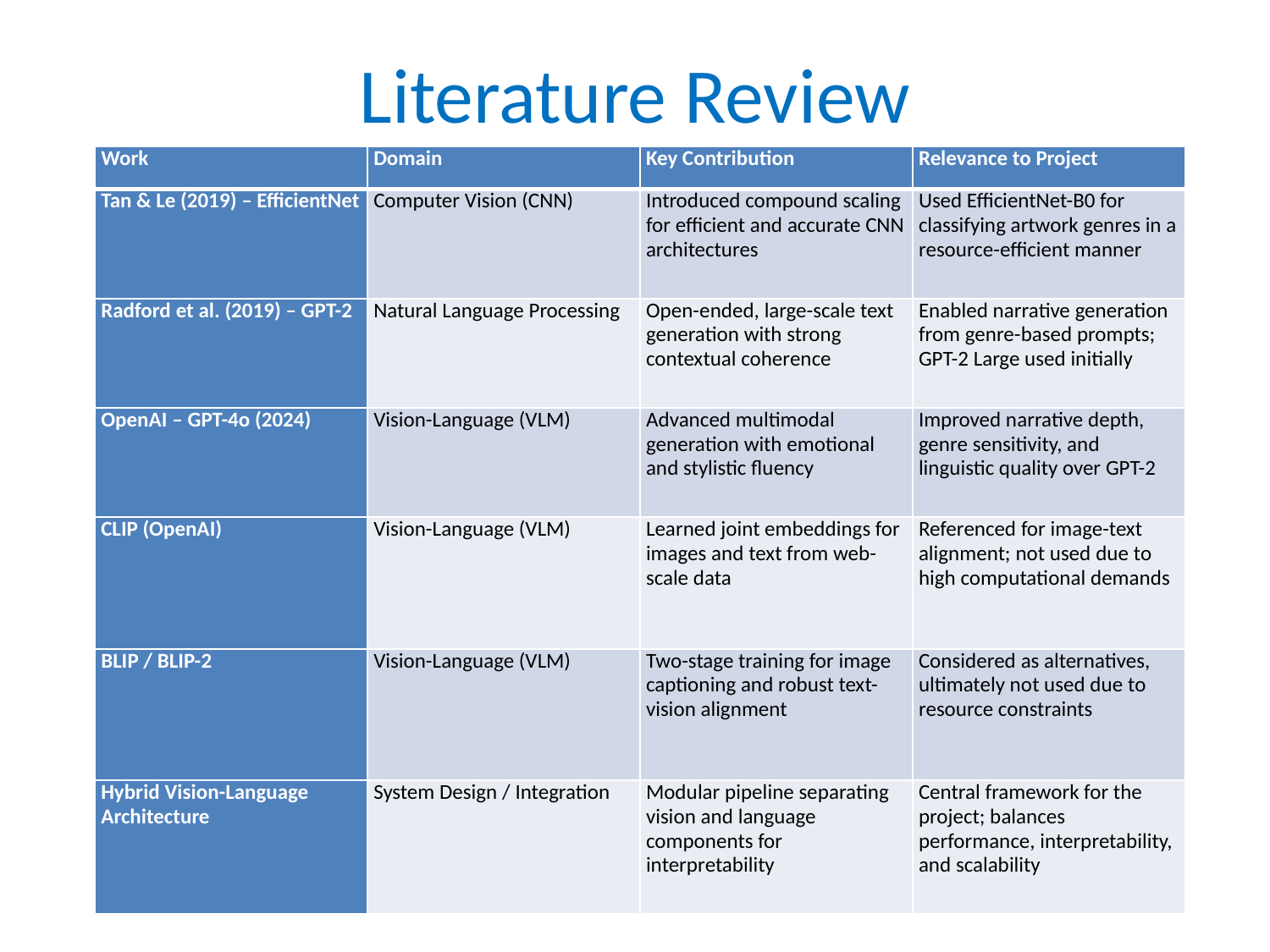

# Literature Review
| Work | Domain | Key Contribution | Relevance to Project |
| --- | --- | --- | --- |
| Tan & Le (2019) – EfficientNet | Computer Vision (CNN) | Introduced compound scaling for efficient and accurate CNN architectures | Used EfficientNet-B0 for classifying artwork genres in a resource-efficient manner |
| Radford et al. (2019) – GPT-2 | Natural Language Processing | Open-ended, large-scale text generation with strong contextual coherence | Enabled narrative generation from genre-based prompts; GPT-2 Large used initially |
| OpenAI – GPT-4o (2024) | Vision-Language (VLM) | Advanced multimodal generation with emotional and stylistic fluency | Improved narrative depth, genre sensitivity, and linguistic quality over GPT-2 |
| CLIP (OpenAI) | Vision-Language (VLM) | Learned joint embeddings for images and text from web-scale data | Referenced for image-text alignment; not used due to high computational demands |
| BLIP / BLIP-2 | Vision-Language (VLM) | Two-stage training for image captioning and robust text-vision alignment | Considered as alternatives, ultimately not used due to resource constraints |
| Hybrid Vision-Language Architecture | System Design / Integration | Modular pipeline separating vision and language components for interpretability | Central framework for the project; balances performance, interpretability, and scalability |